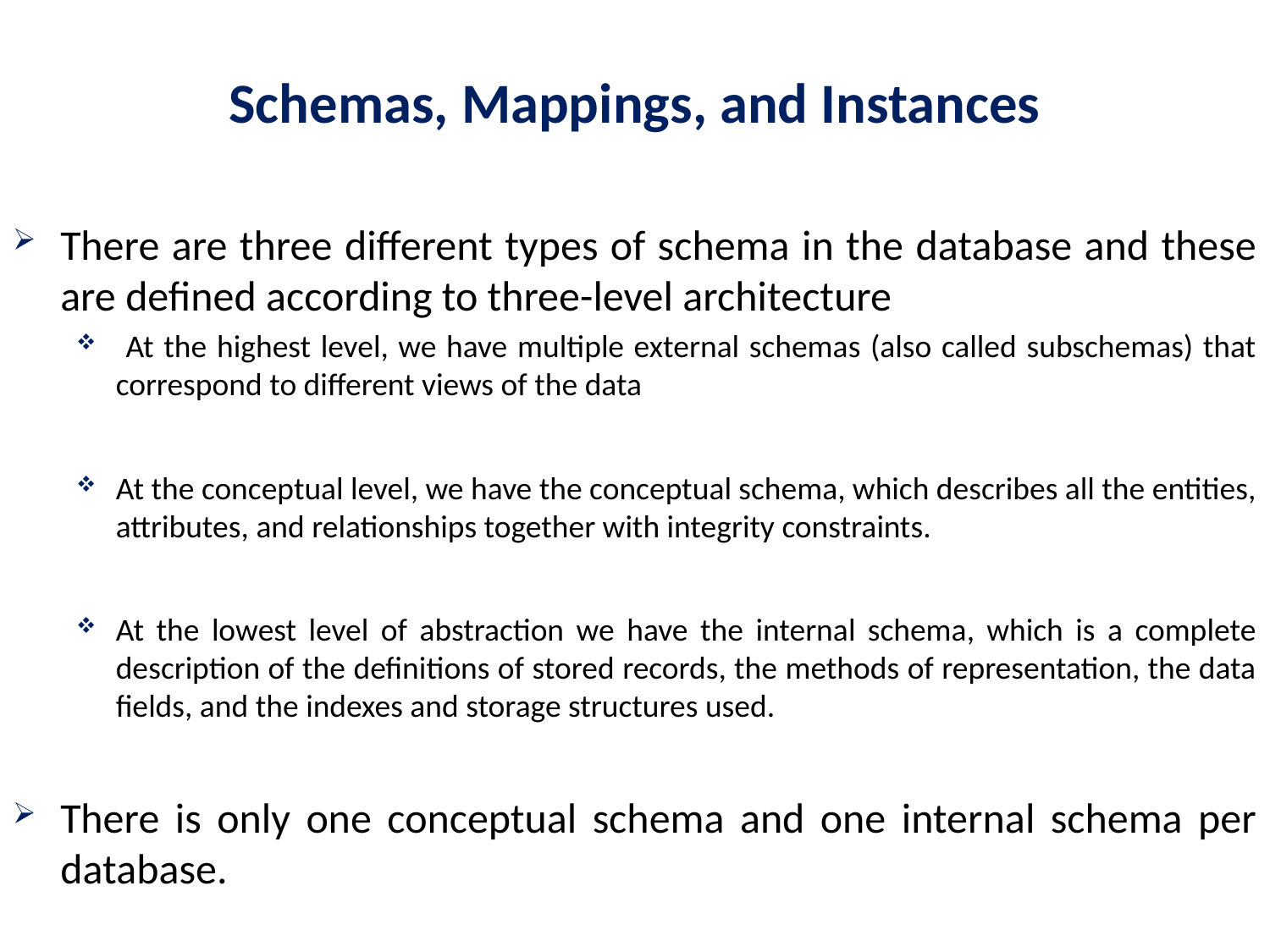

# Schemas, Mappings, and Instances
There are three different types of schema in the database and these are defined according to three-level architecture
 At the highest level, we have multiple external schemas (also called subschemas) that correspond to different views of the data

At the conceptual level, we have the conceptual schema, which describes all the entities, attributes, and relationships together with integrity constraints.

At the lowest level of abstraction we have the internal schema, which is a complete description of the definitions of stored records, the methods of representation, the data fields, and the indexes and storage structures used.

There is only one conceptual schema and one internal schema per database.